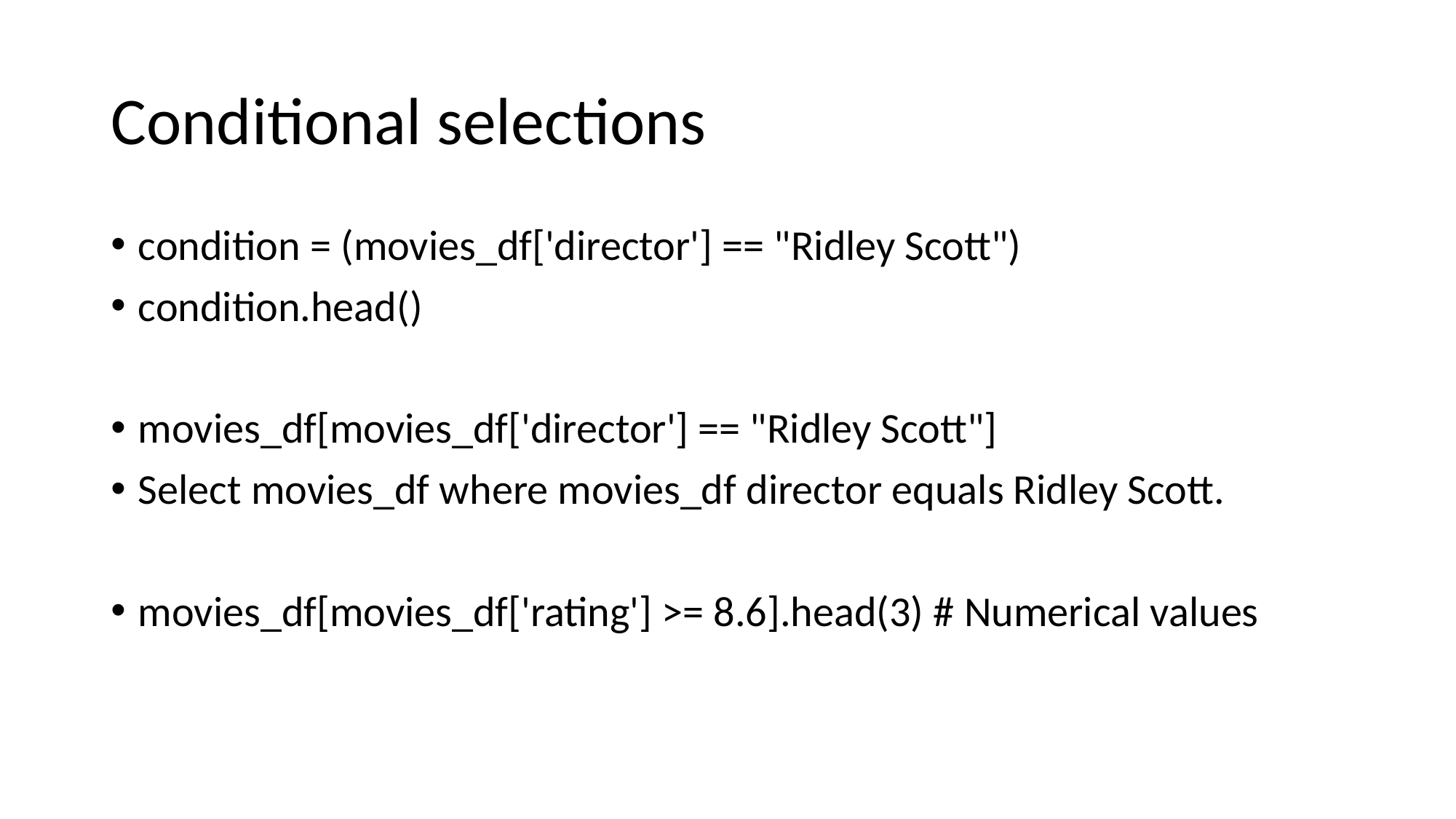

# Conditional selections
condition = (movies_df['director'] == "Ridley Scott")
condition.head()

movies_df[movies_df['director'] == "Ridley Scott"]
Select movies_df where movies_df director equals Ridley Scott.

movies_df[movies_df['rating'] >= 8.6].head(3) # Numerical values